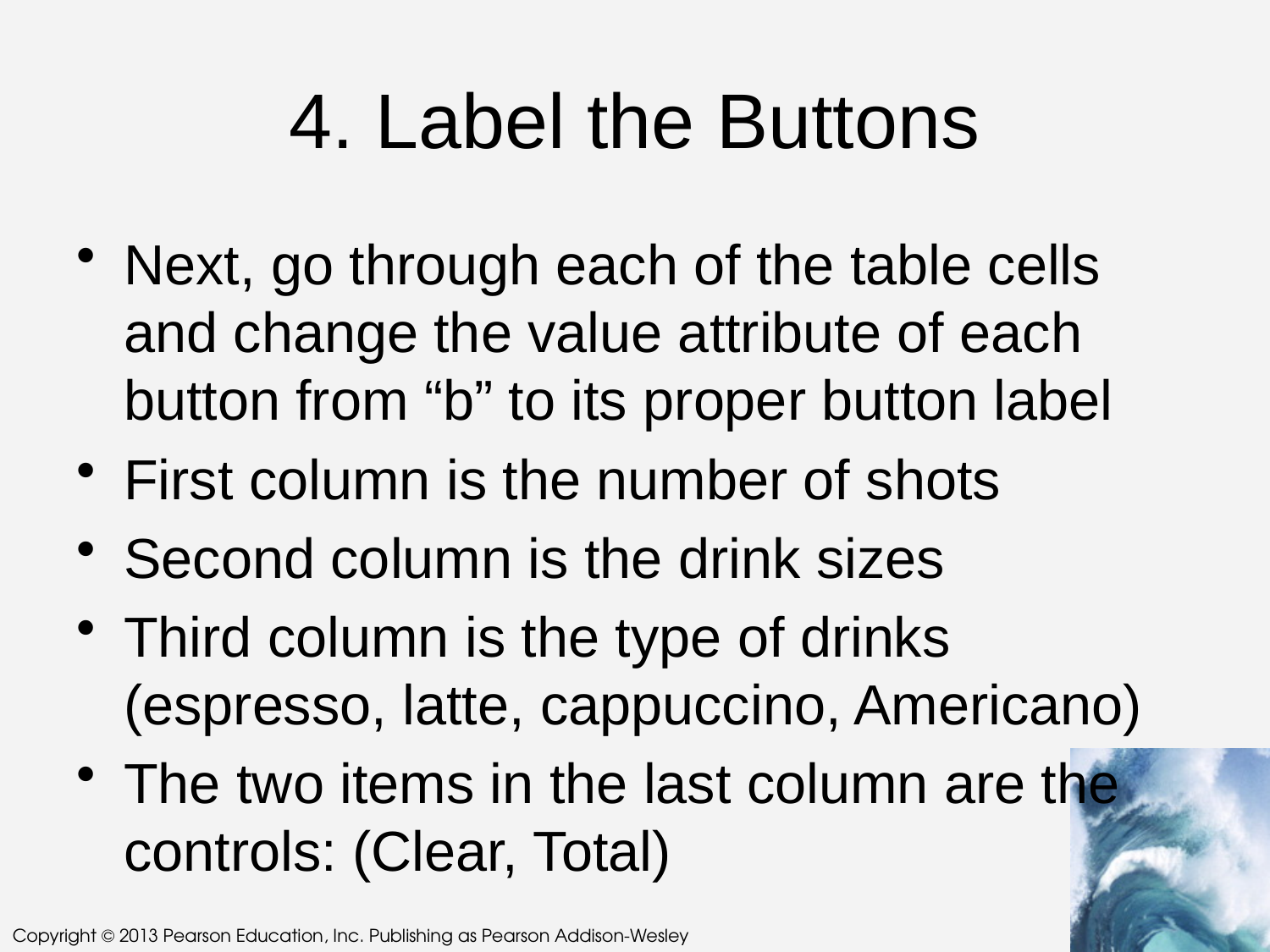

# 4. Label the Buttons
Next, go through each of the table cells and change the value attribute of each button from “b” to its proper button label
First column is the number of shots
Second column is the drink sizes
Third column is the type of drinks
(espresso, latte, cappuccino, Americano)
The two items in the last column are the controls: (Clear, Total)